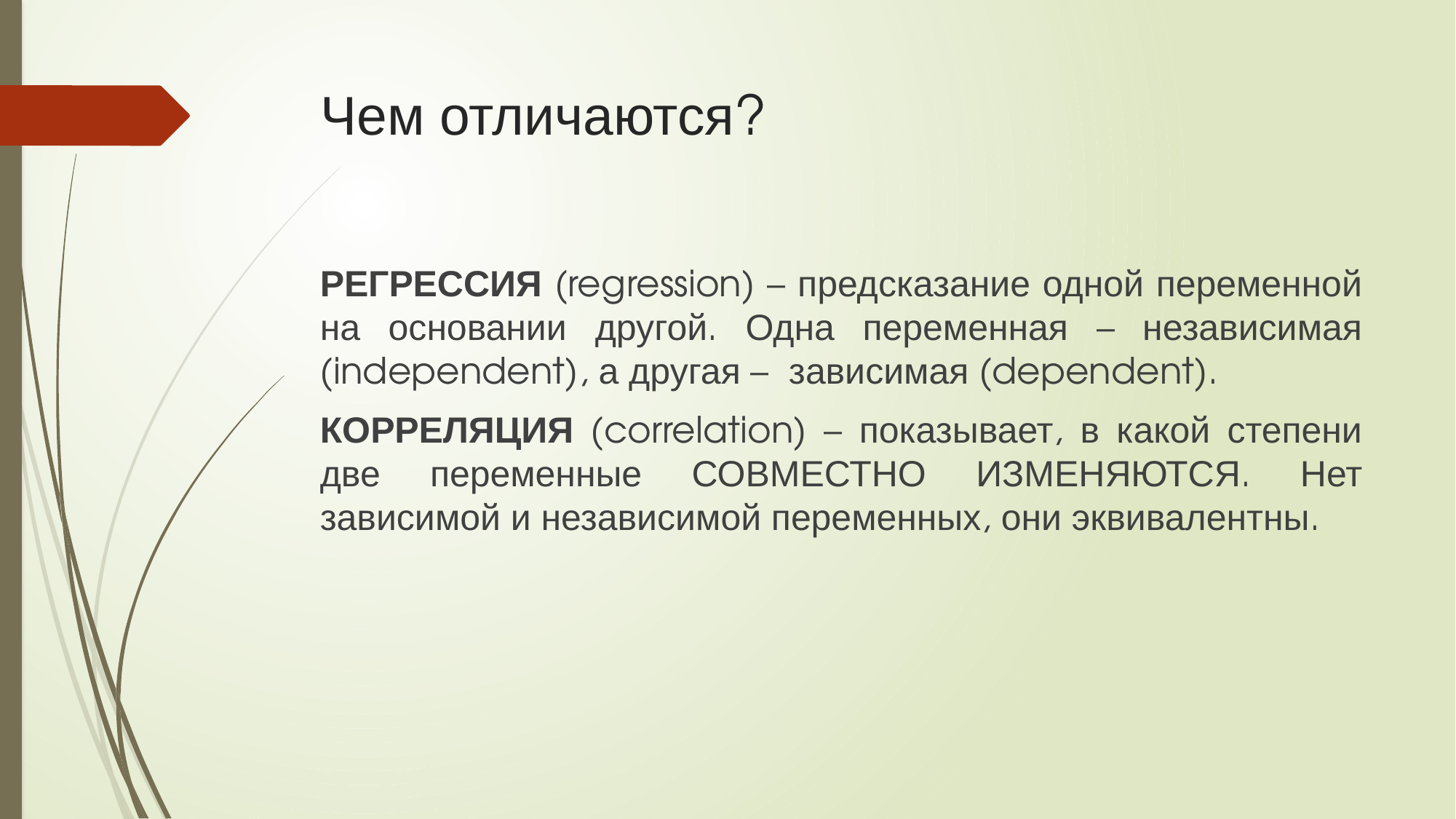

# Чем отличаются?
РЕГРЕССИЯ (regression) – предсказание одной переменной на основании другой. Одна переменная – независимая (independent), а другая –  зависимая (dependent).
КОРРЕЛЯЦИЯ (correlation) – показывает, в какой степени две переменные СОВМЕСТНО ИЗМЕНЯЮТСЯ. Нет зависимой и независимой переменных, они эквивалентны.